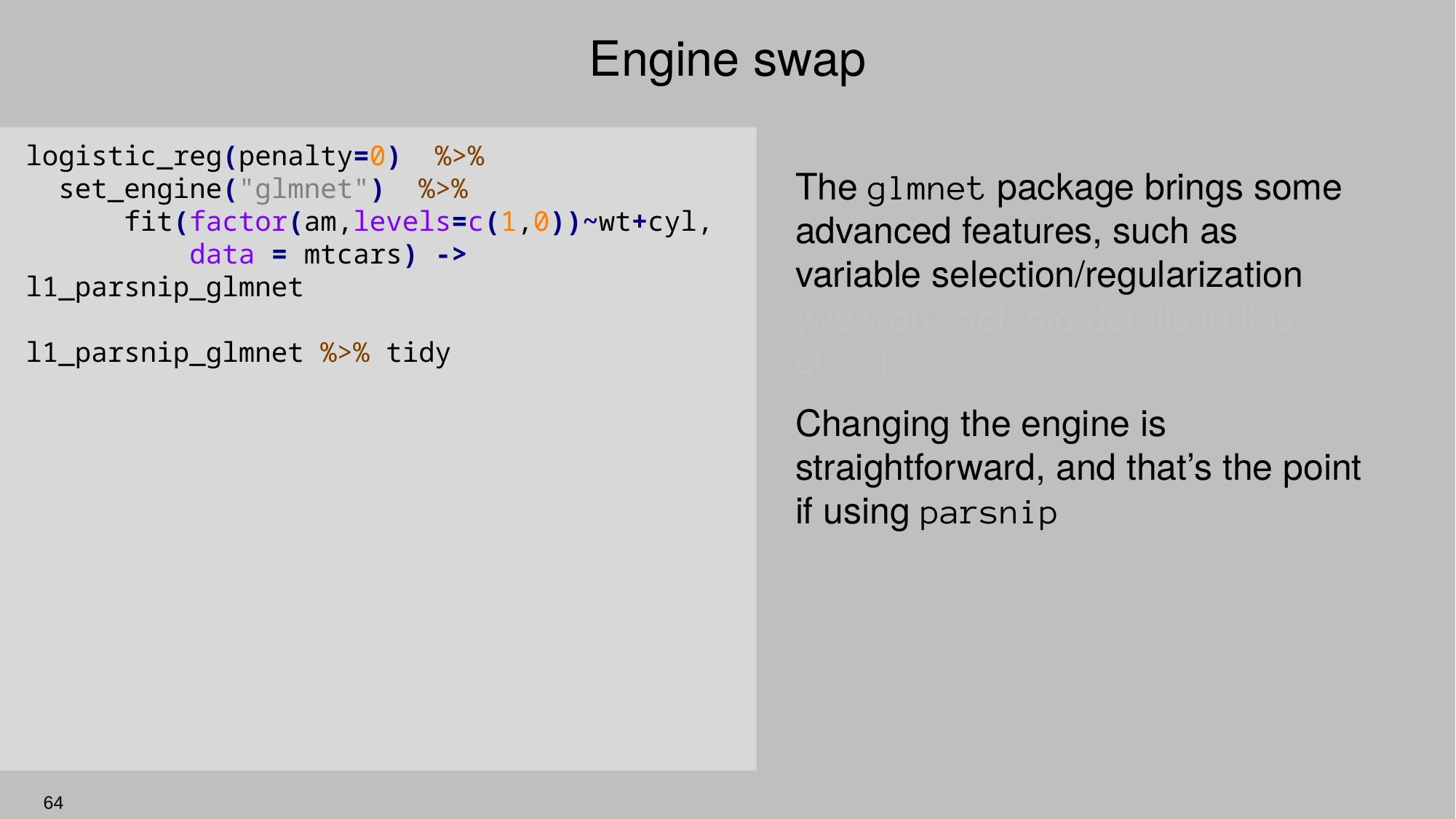

# Engine swap
logistic_reg(penalty=0)  %>%
  set_engine("glmnet")  %>%
      fit(factor(am,levels=c(1,0))~wt+cyl,
          data = mtcars) -> l1_parsnip_glmnet

l1_parsnip_glmnet %>% tidy
The glmnet package brings some advanced features, such as variable selection/regularization (we won’t get into details in this class)
Changing the engine is straightforward, and that’s the point if using parsnip